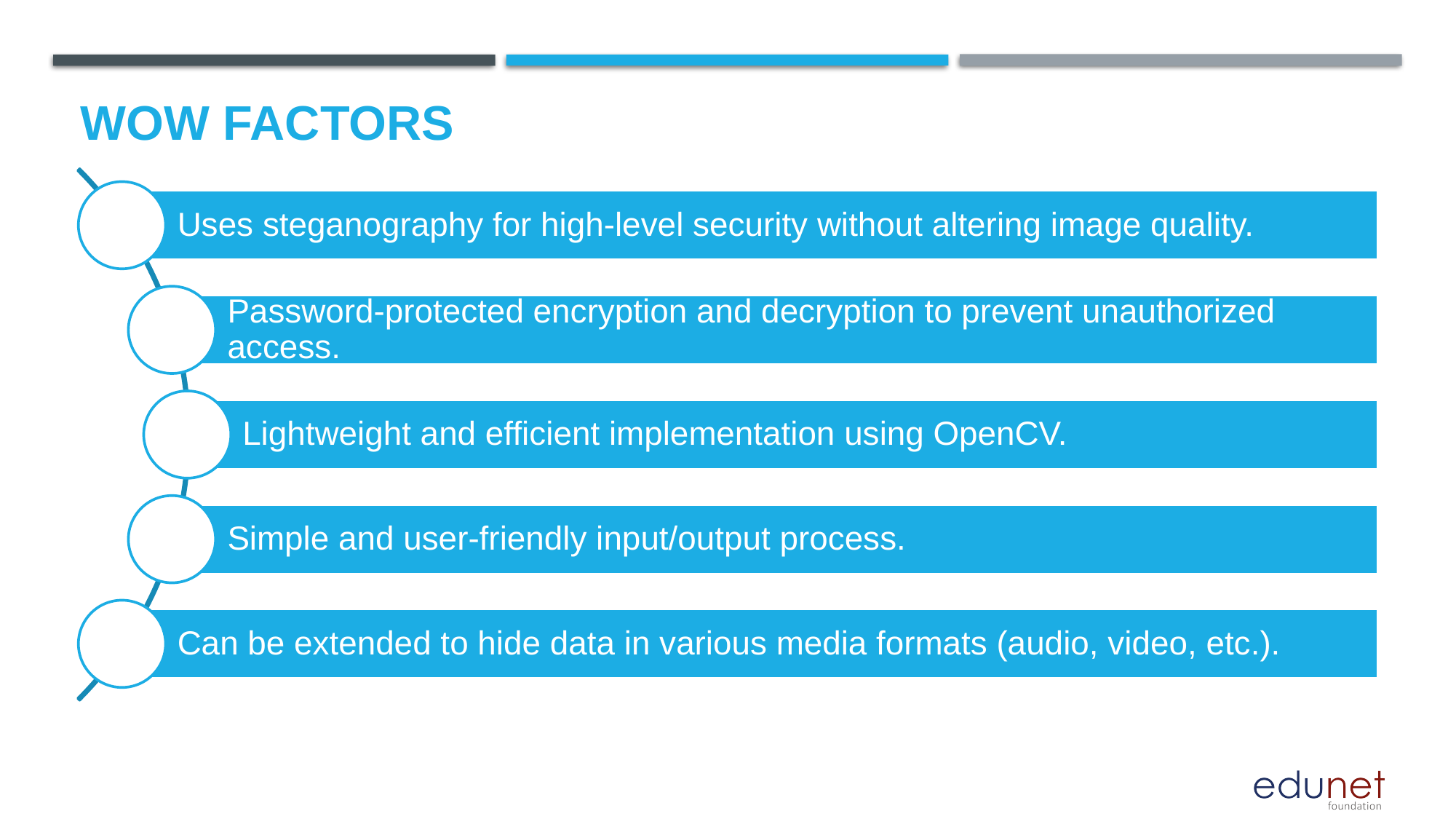

# Wow factors
Uses steganography for high-level security without altering image quality.
Password-protected encryption and decryption to prevent unauthorized access.
Lightweight and efficient implementation using OpenCV.
Simple and user-friendly input/output process.
Can be extended to hide data in various media formats (audio, video, etc.).